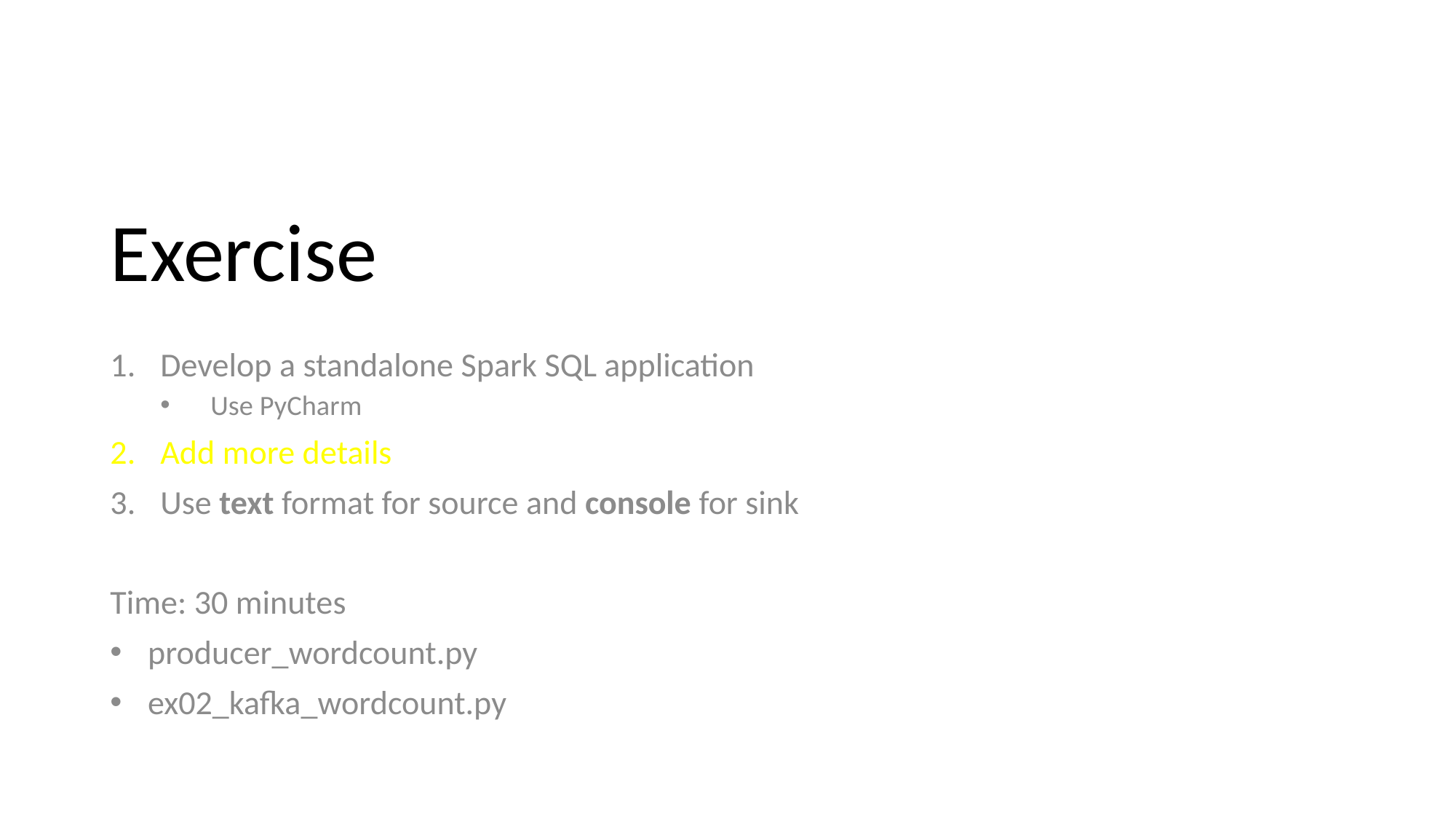

# Exercise
Develop a standalone Spark SQL application
Use PyCharm
Add more details
Use text format for source and console for sink

Time: 30 minutes
producer_wordcount.py
ex02_kafka_wordcount.py